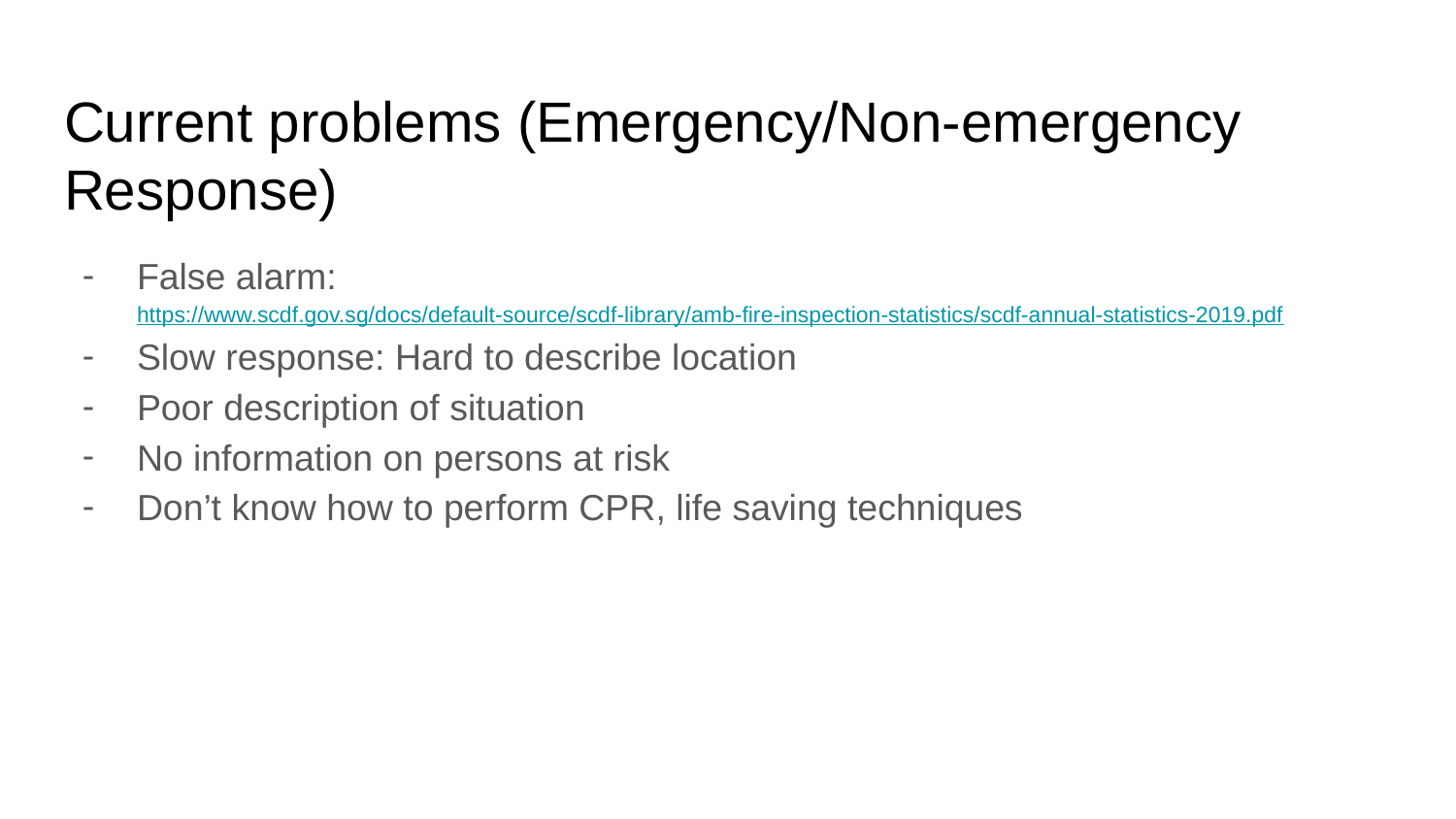

# Current problems (Emergency/Non-emergency Response)
False alarm: https://www.scdf.gov.sg/docs/default-source/scdf-library/amb-fire-inspection-statistics/scdf-annual-statistics-2019.pdf
Slow response: Hard to describe location
Poor description of situation
No information on persons at risk
Don’t know how to perform CPR, life saving techniques